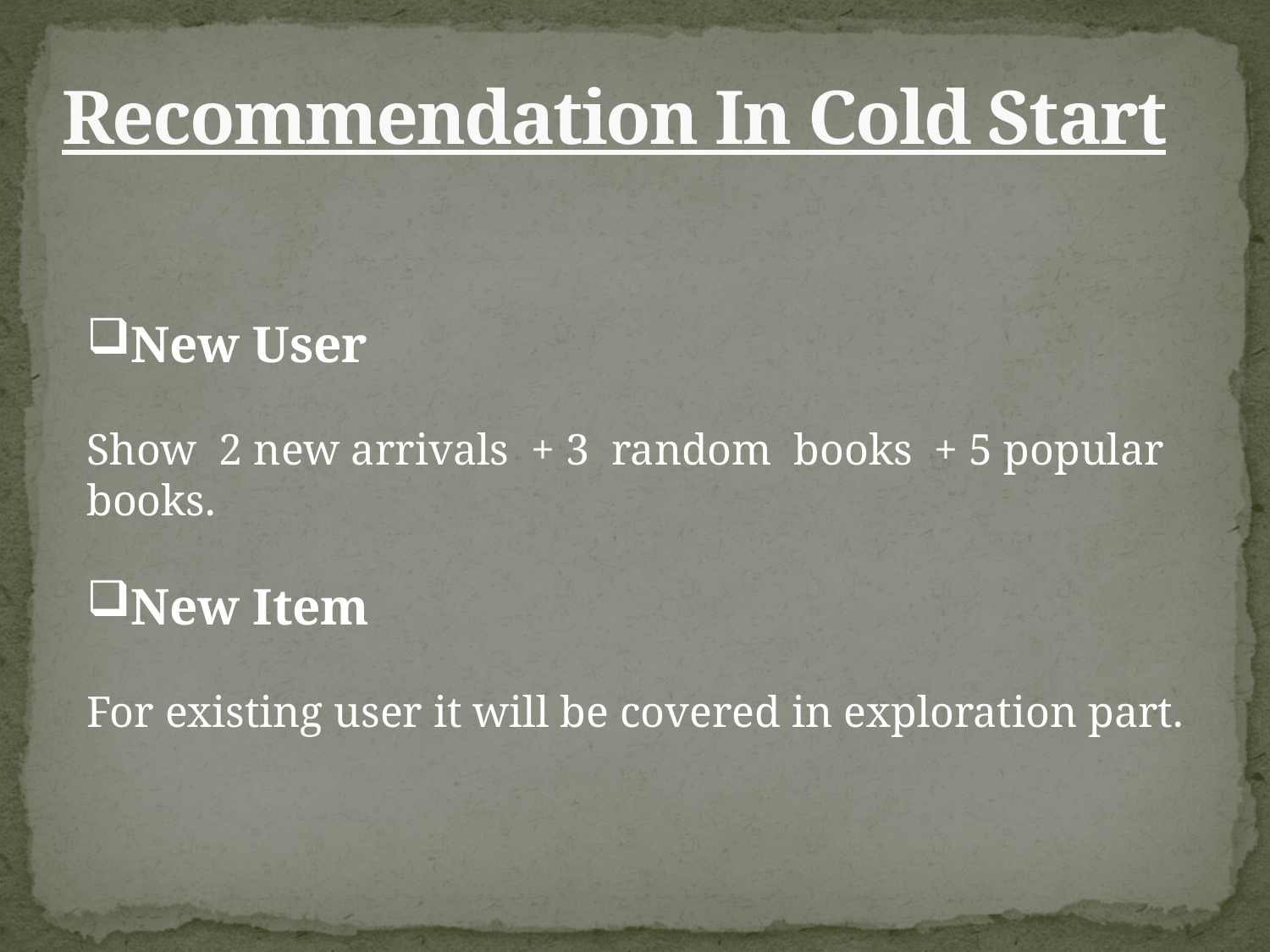

Recommendation In Cold Start
New User

Show  2 new arrivals  + 3  random  books  + 5 popular books.

New Item

For existing user it will be covered in exploration part.